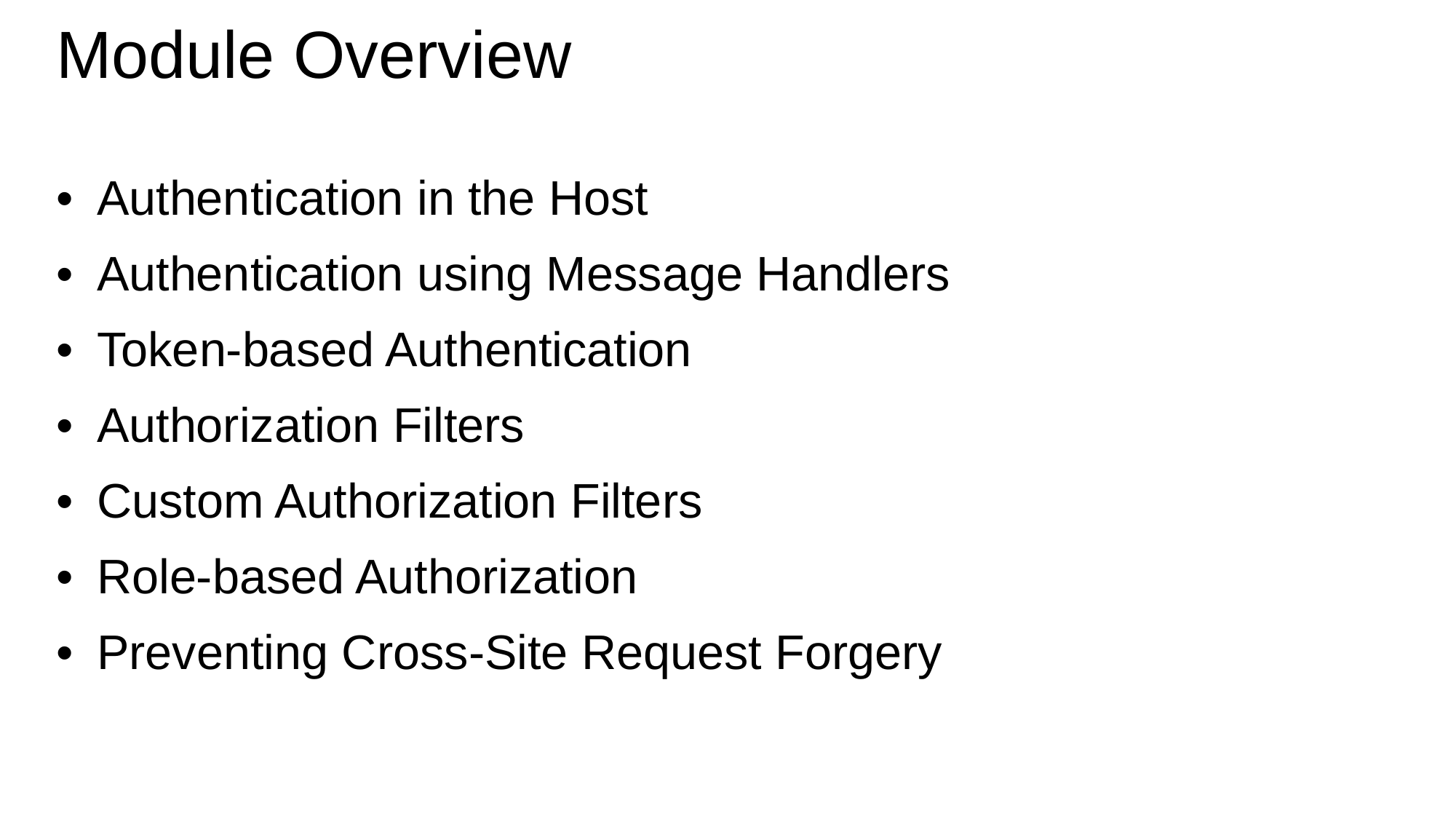

# Module Overview
Authentication in the Host
Authentication using Message Handlers
Token-based Authentication
Authorization Filters
Custom Authorization Filters
Role-based Authorization
Preventing Cross-Site Request Forgery